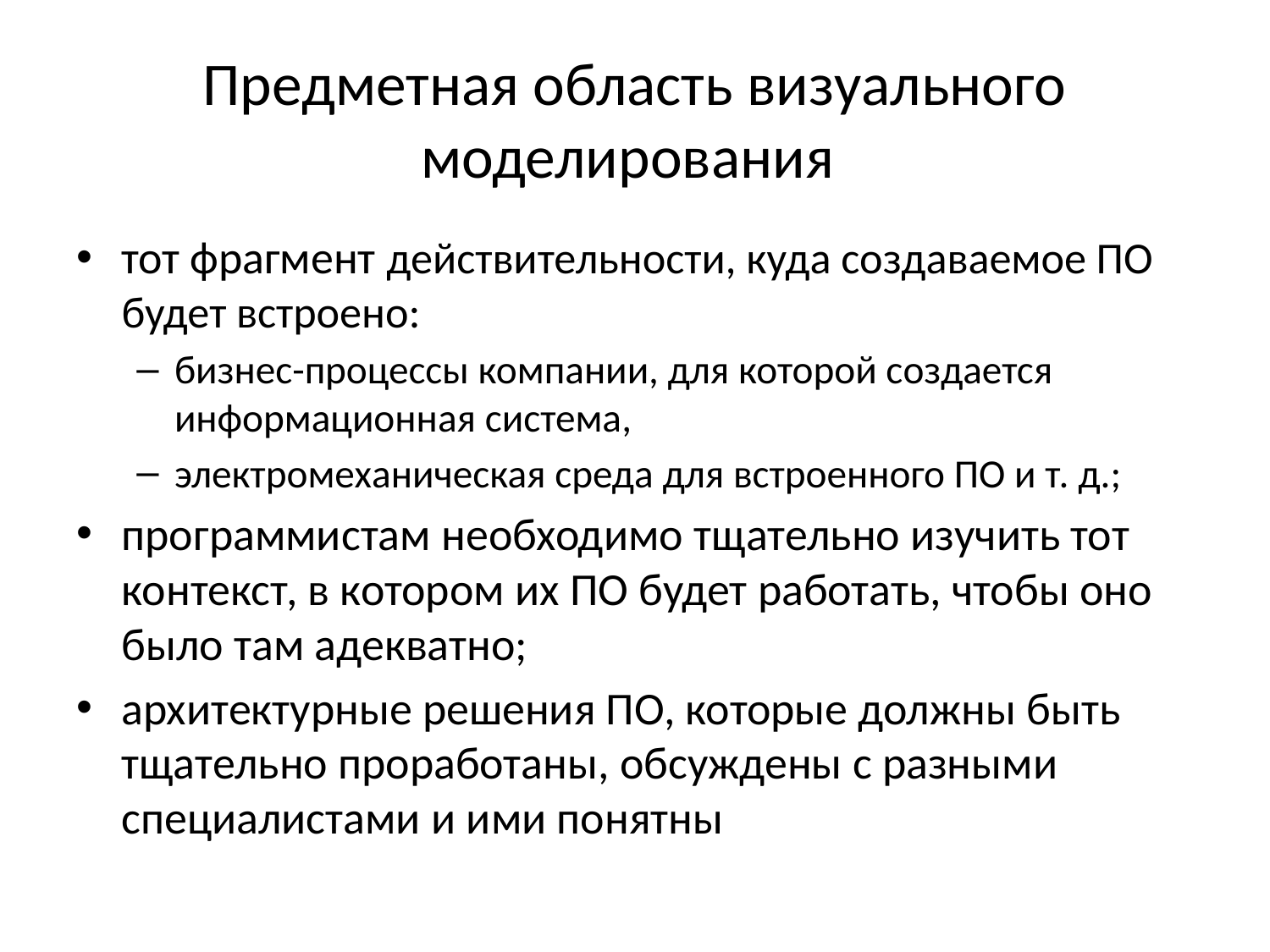

# Предметная область визуального моделирования
тот фрагмент действительности, куда создаваемое ПО будет встроено:
бизнес-процессы компании, для которой создается информационная система,
электромеханическая среда для встроенного ПО и т. д.;
программистам необходимо тщательно изучить тот контекст, в котором их ПО будет работать, чтобы оно было там адекватно;
архитектурные решения ПО, которые должны быть тщательно проработаны, обсуждены с разными специалистами и ими понятны